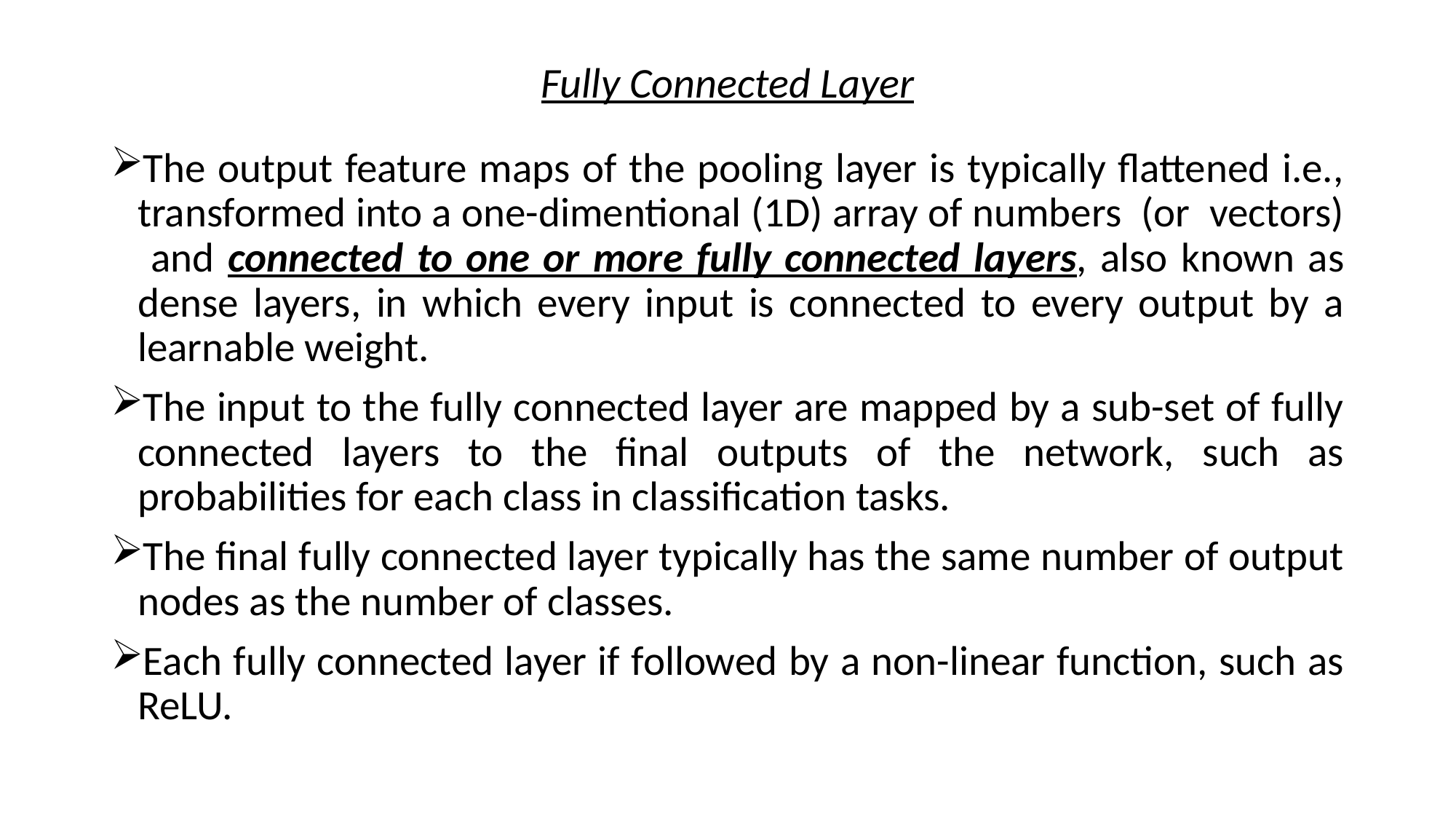

# Fully Connected Layer
The output feature maps of the pooling layer is typically flattened i.e., transformed into a one-dimentional (1D) array of numbers  (or  vectors)  and connected to one or more fully connected layers, also known as dense layers, in which every input is connected to every output by a learnable weight.
The input to the fully connected layer are mapped by a sub-set of fully connected layers to the final outputs of the network, such as probabilities for each class in classification tasks.
The final fully connected layer typically has the same number of output nodes as the number of classes.
Each fully connected layer if followed by a non-linear function, such as ReLU.